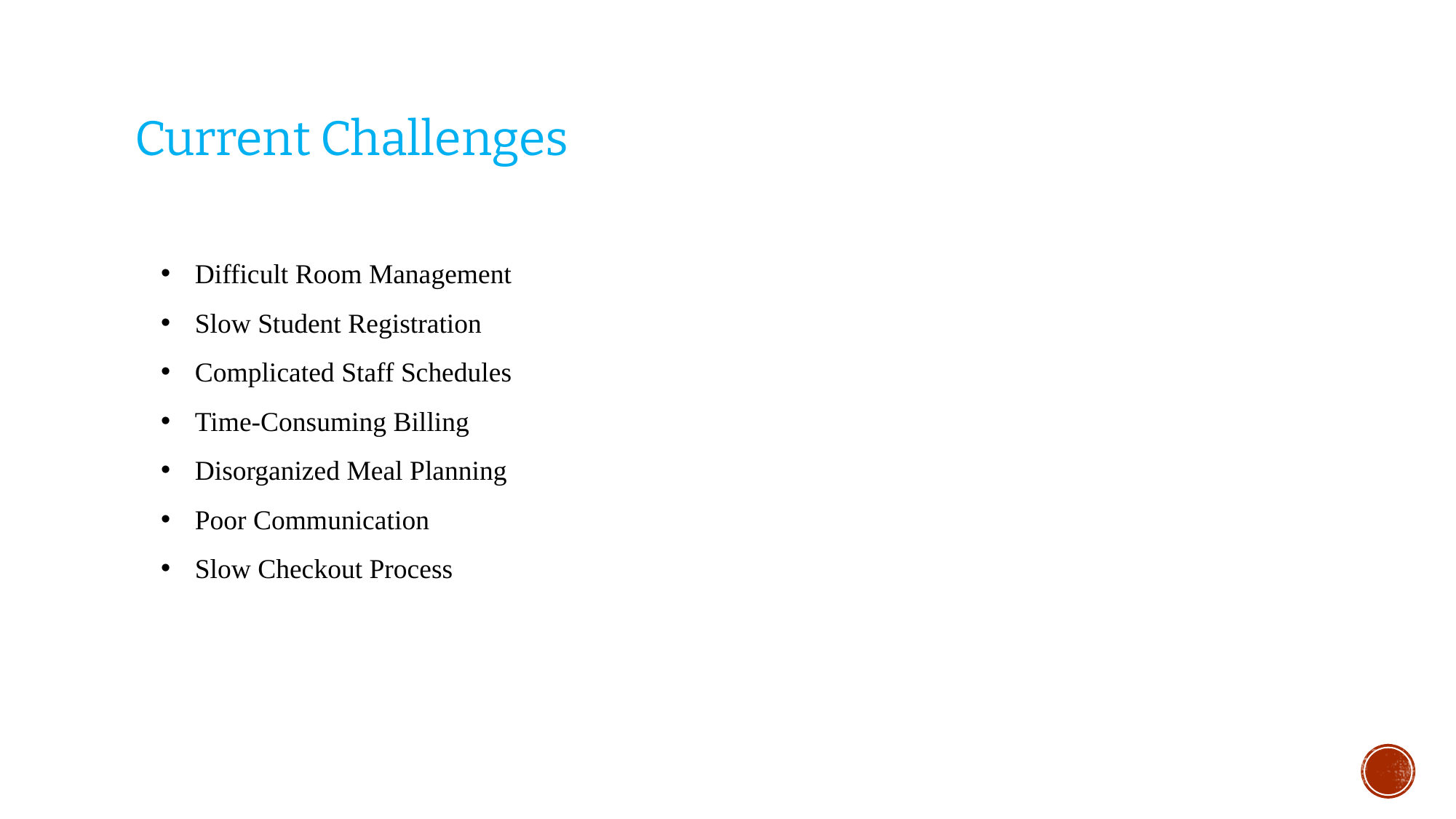

Current Challenges
Difficult Room Management
Slow Student Registration
Complicated Staff Schedules
Time-Consuming Billing
Disorganized Meal Planning
Poor Communication
Slow Checkout Process